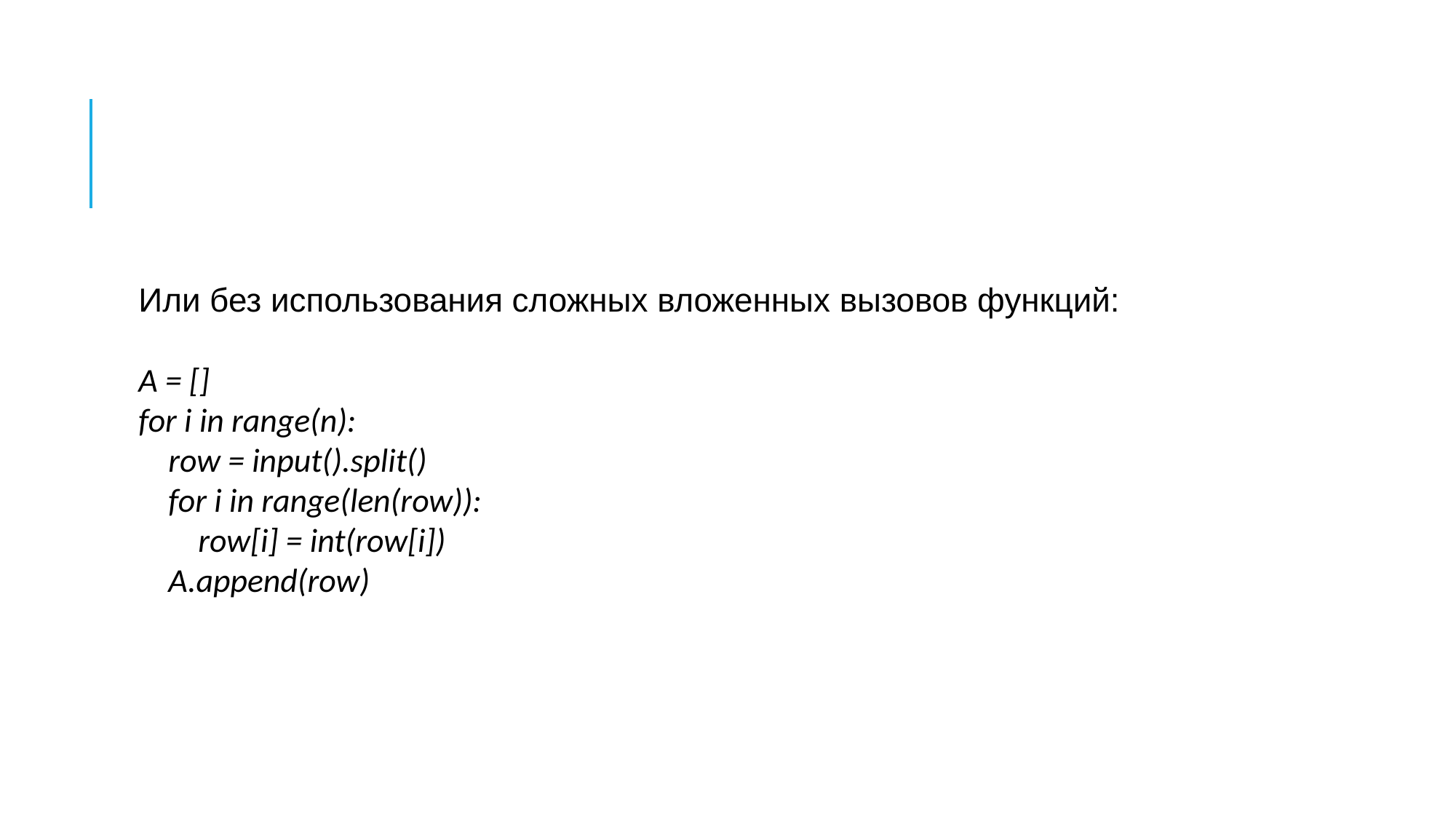

#
Или без использования сложных вложенных вызовов функций:

A = []
for i in range(n):
    row = input().split()
    for i in range(len(row)):
        row[i] = int(row[i])
    A.append(row)